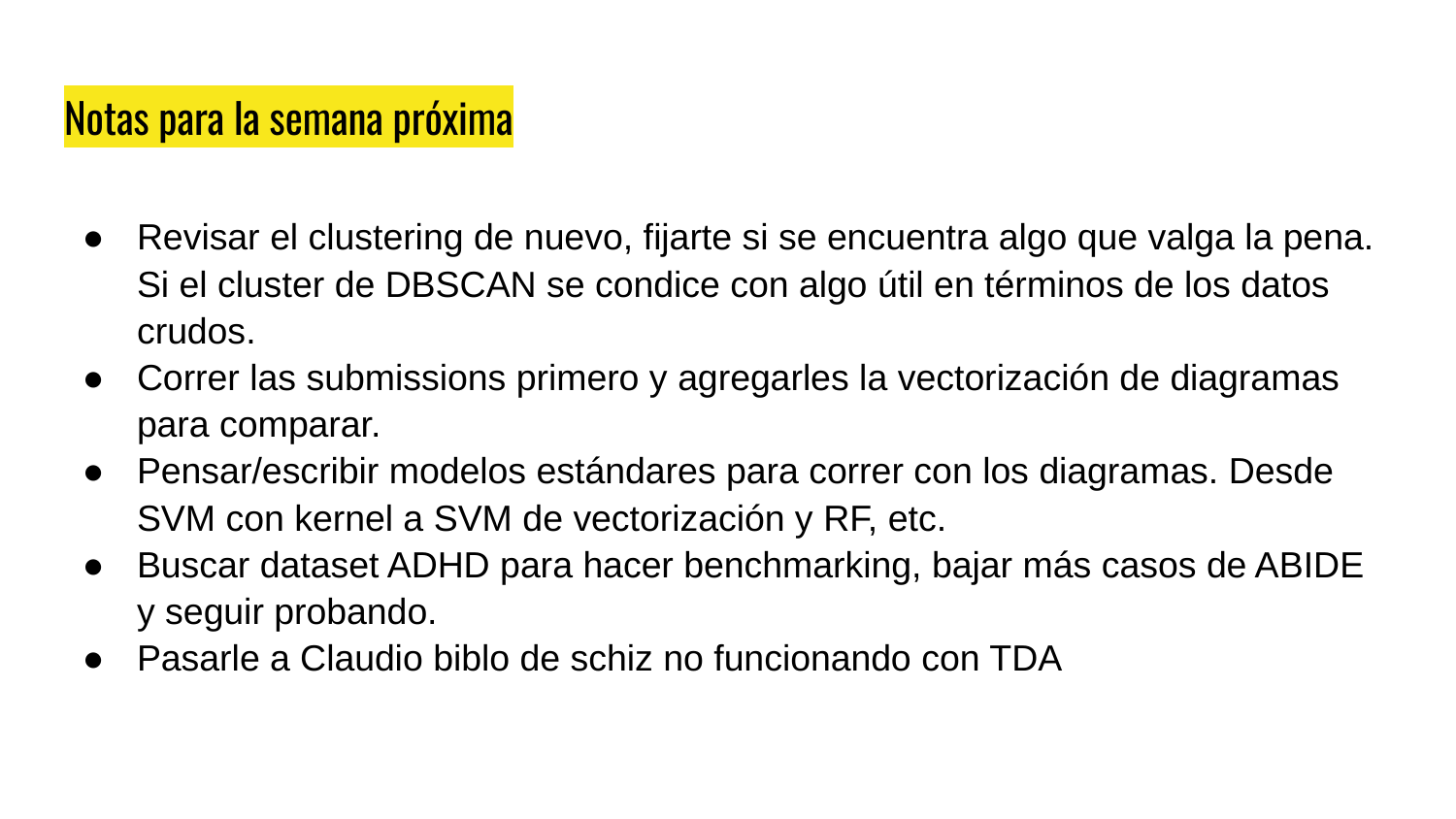

# Notas para la semana próxima
Revisar el clustering de nuevo, fijarte si se encuentra algo que valga la pena. Si el cluster de DBSCAN se condice con algo útil en términos de los datos crudos.
Correr las submissions primero y agregarles la vectorización de diagramas para comparar.
Pensar/escribir modelos estándares para correr con los diagramas. Desde SVM con kernel a SVM de vectorización y RF, etc.
Buscar dataset ADHD para hacer benchmarking, bajar más casos de ABIDE y seguir probando.
Pasarle a Claudio biblo de schiz no funcionando con TDA